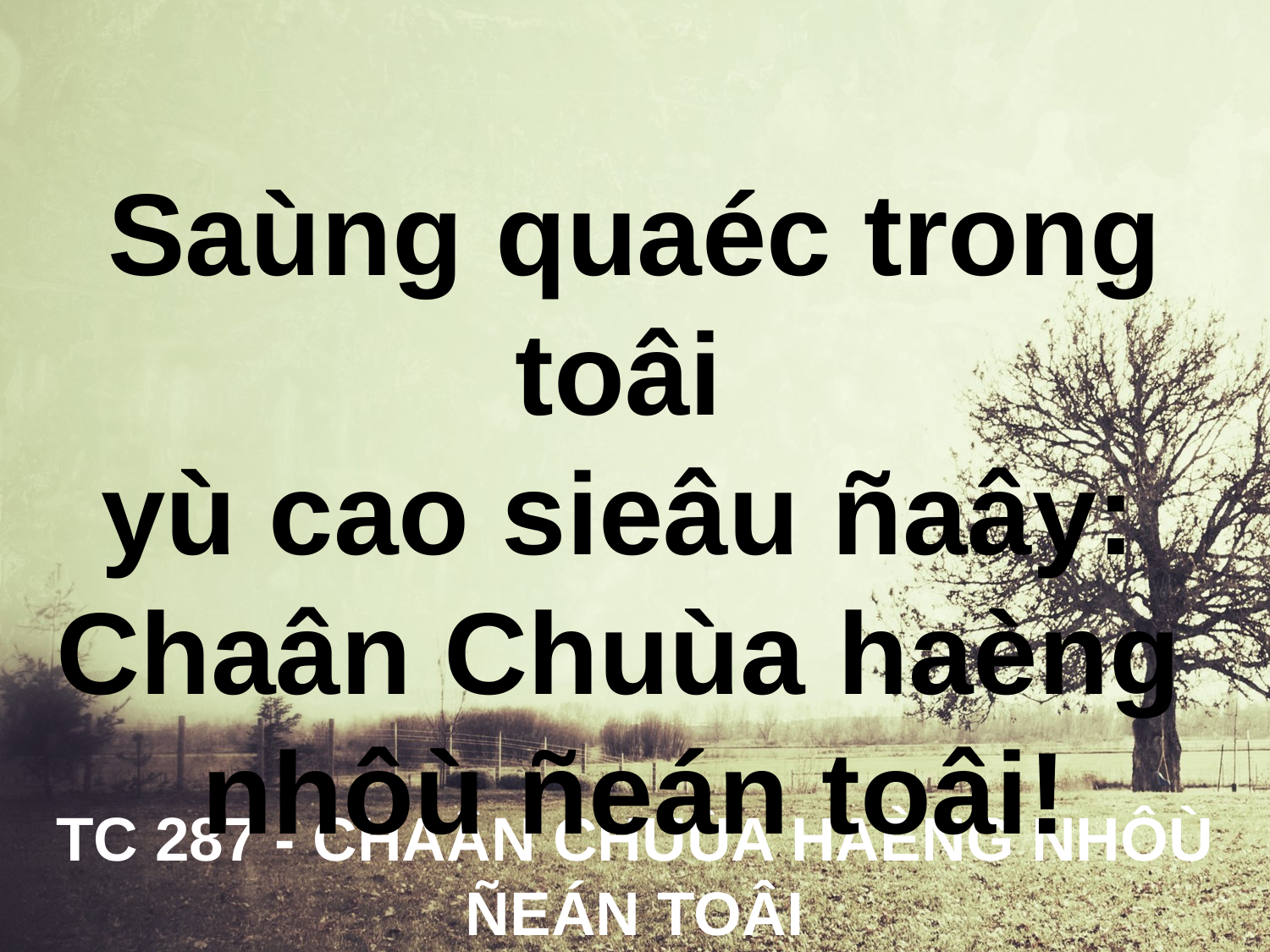

Saùng quaéc trong toâi
yù cao sieâu ñaây:
Chaân Chuùa haèng
nhôù ñeán toâi!
TC 287 - CHAÂN CHUÙA HAÈNG NHÔÙ ÑEÁN TOÂI